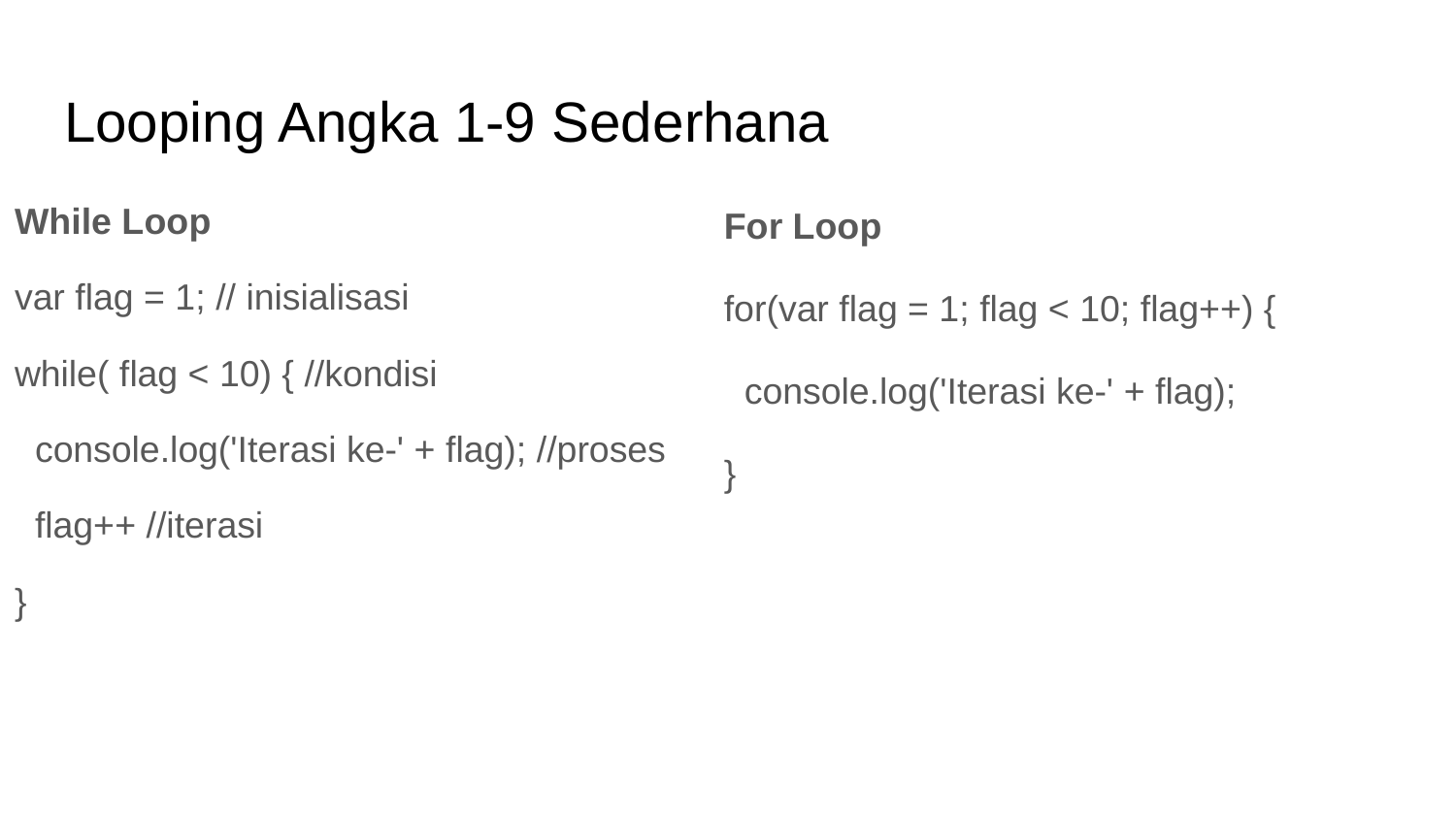

# Looping Angka 1-9 Sederhana
For Loop
for(var flag = 1; flag < 10; flag++) {
  console.log('Iterasi ke-' + flag);
}

While Loop
var flag = 1; // inisialisasi
while( flag < 10) { //kondisi
  console.log('Iterasi ke-' + flag); //proses
  flag++ //iterasi
}